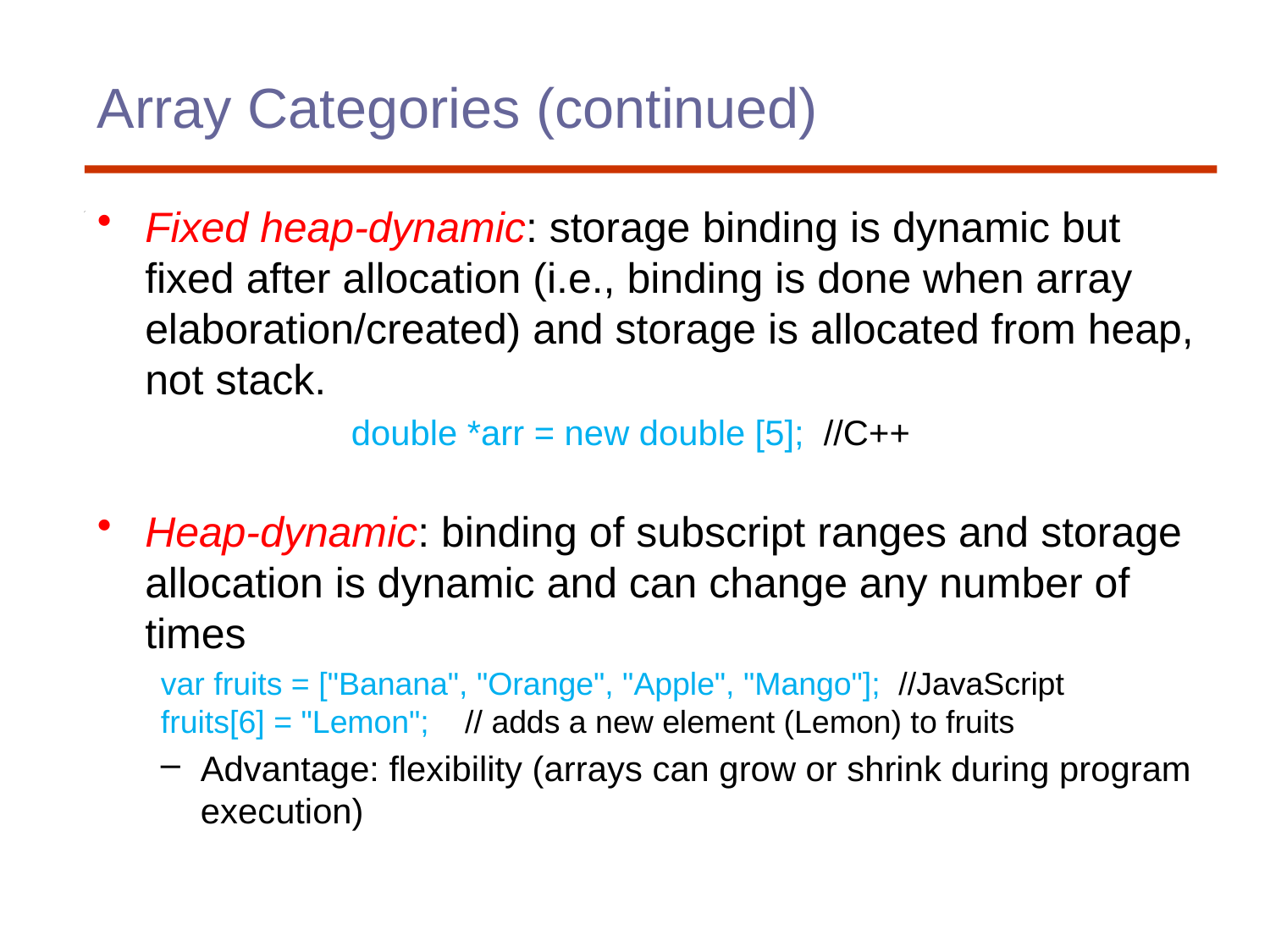

# Array Categories (continued)
Fixed heap-dynamic: storage binding is dynamic but fixed after allocation (i.e., binding is done when array elaboration/created) and storage is allocated from heap, not stack.
		double *arr = new double [5];  //C++

Heap-dynamic: binding of subscript ranges and storage allocation is dynamic and can change any number of times
var fruits = ["Banana", "Orange", "Apple", "Mango"];  //JavaScript
fruits[6] = "Lemon";    // adds a new element (Lemon) to fruits
Advantage: flexibility (arrays can grow or shrink during program execution)